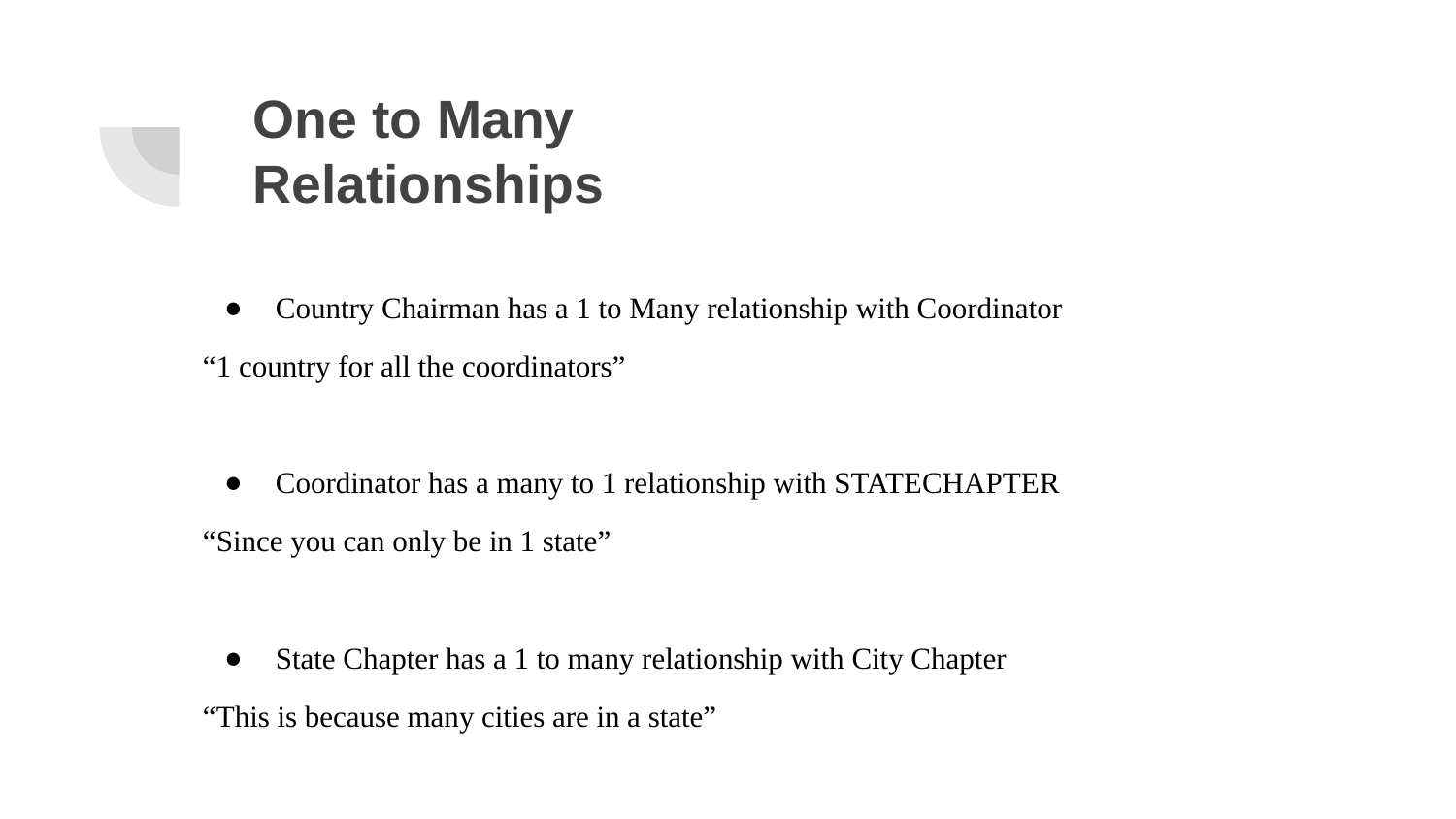

# One to Many Relationships
Country Chairman has a 1 to Many relationship with Coordinator
“1 country for all the coordinators”

Coordinator has a many to 1 relationship with STATECHAPTER
“Since you can only be in 1 state”

State Chapter has a 1 to many relationship with City Chapter
“This is because many cities are in a state”